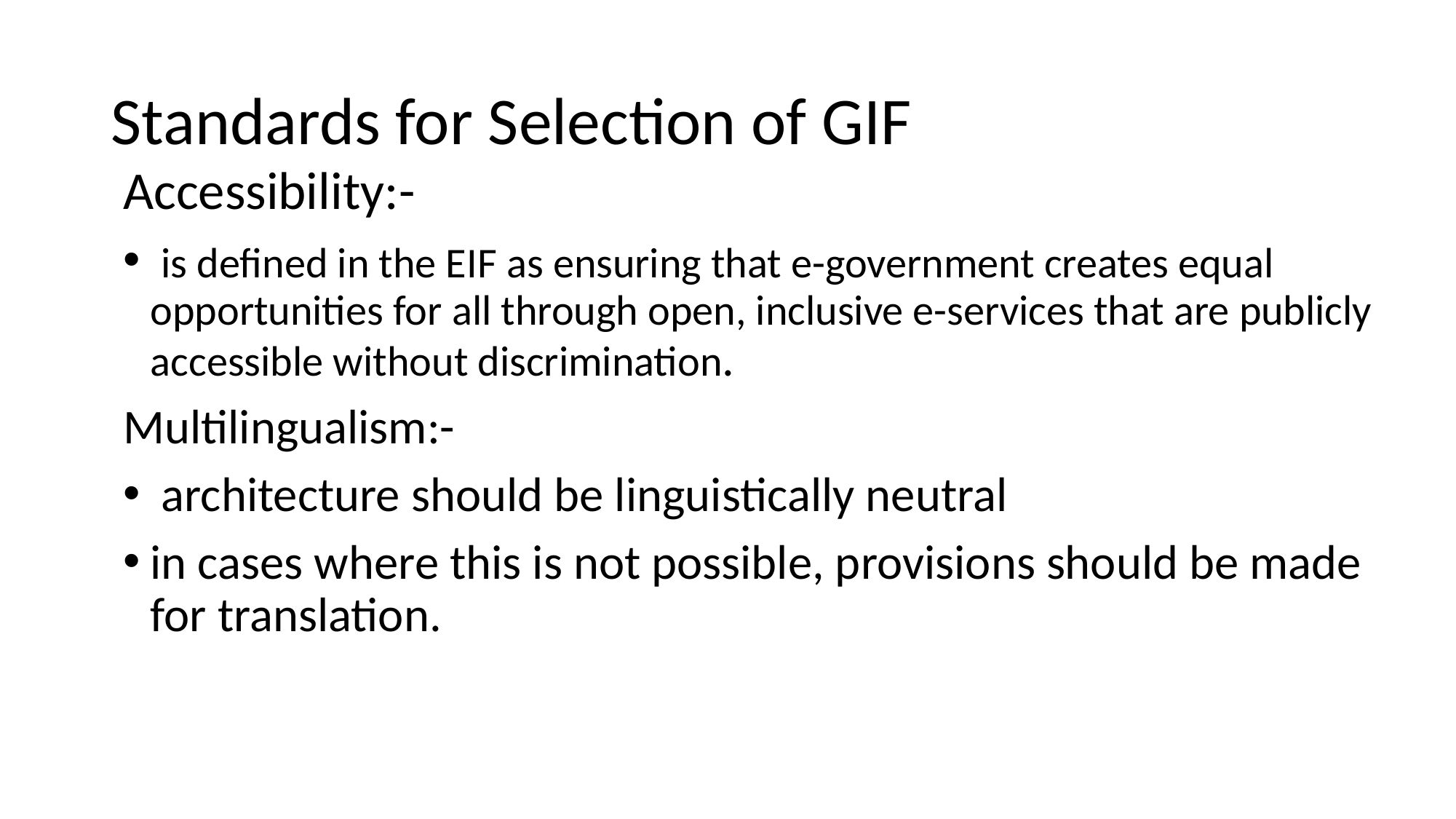

# Standards for Selection of GIF
Accessibility:-
 is defined in the EIF as ensuring that e-government creates equal opportunities for all through open, inclusive e-services that are publicly accessible without discrimination.
Multilingualism:-
 architecture should be linguistically neutral
in cases where this is not possible, provisions should be made for translation.